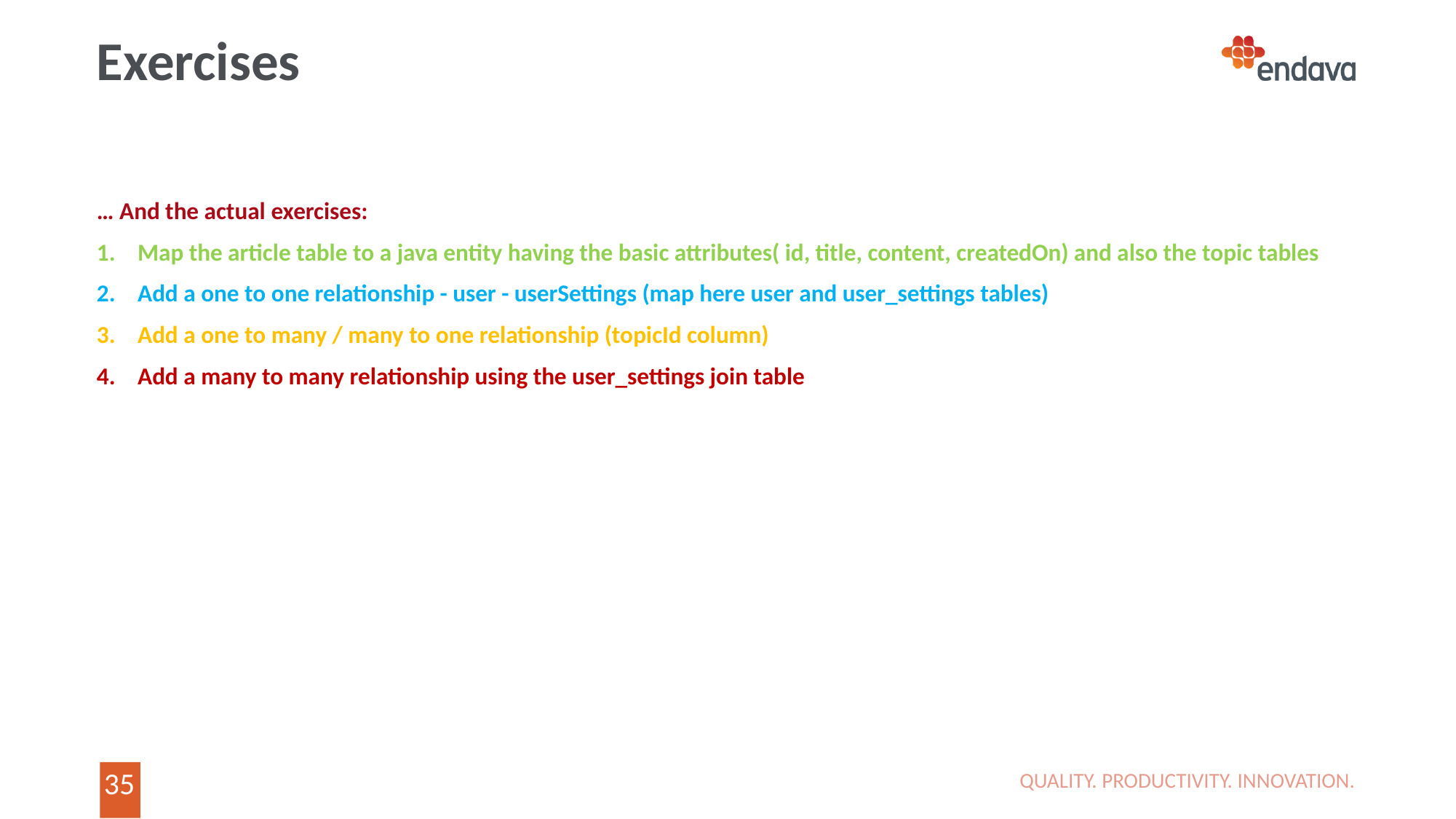

# Exercises
… And the actual exercises:
Map the article table to a java entity having the basic attributes( id, title, content, createdOn) and also the topic tables
Add a one to one relationship - user - userSettings (map here user and user_settings tables)
Add a one to many / many to one relationship (topicId column)
Add a many to many relationship using the user_settings join table
QUALITY. PRODUCTIVITY. INNOVATION.